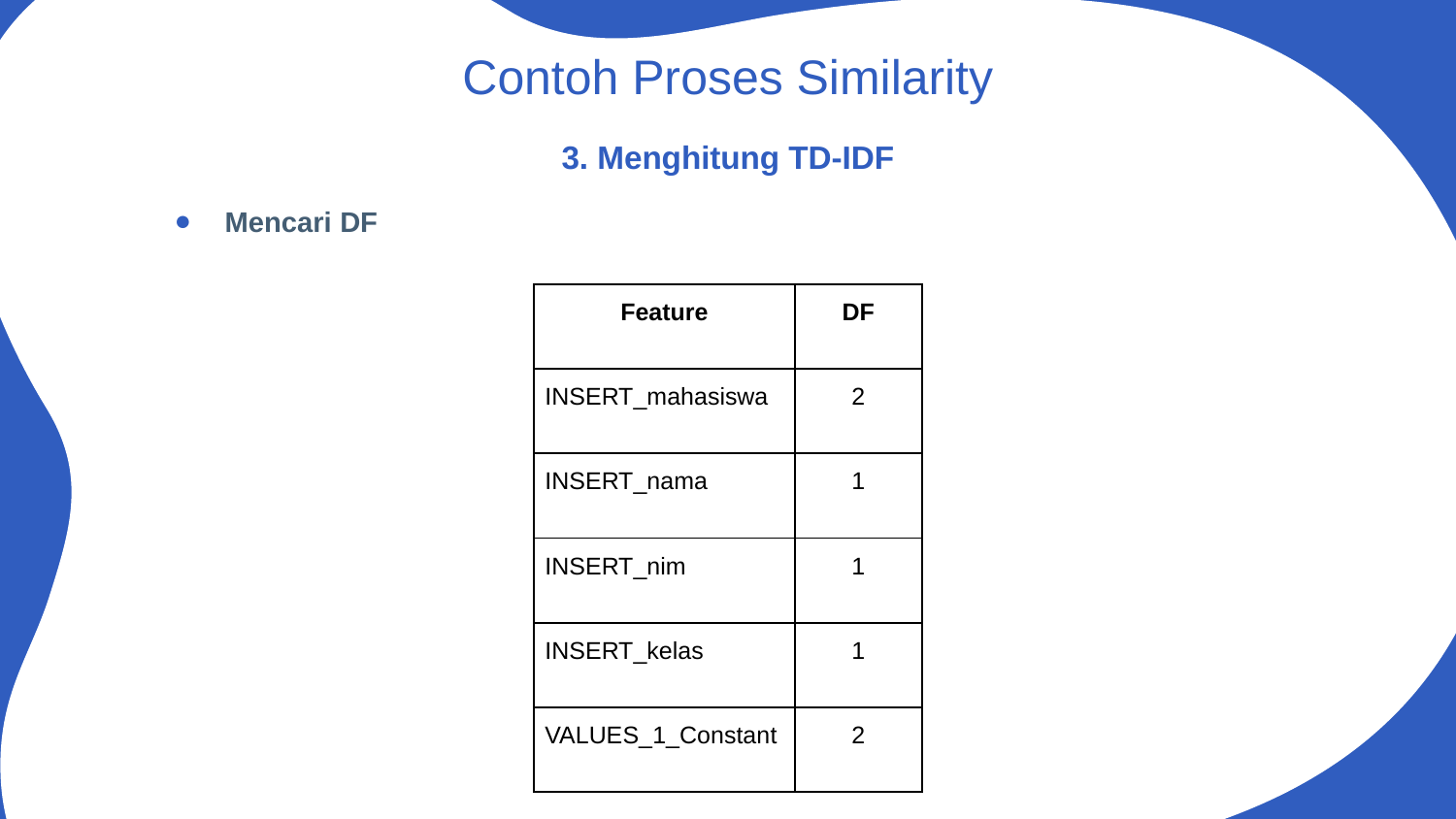

# Contoh Proses Similarity
3. Menghitung TD-IDF
Mencari DF
| Feature | DF |
| --- | --- |
| INSERT\_mahasiswa | 2 |
| INSERT\_nama | 1 |
| INSERT\_nim | 1 |
| INSERT\_kelas | 1 |
| VALUES\_1\_Constant | 2 |